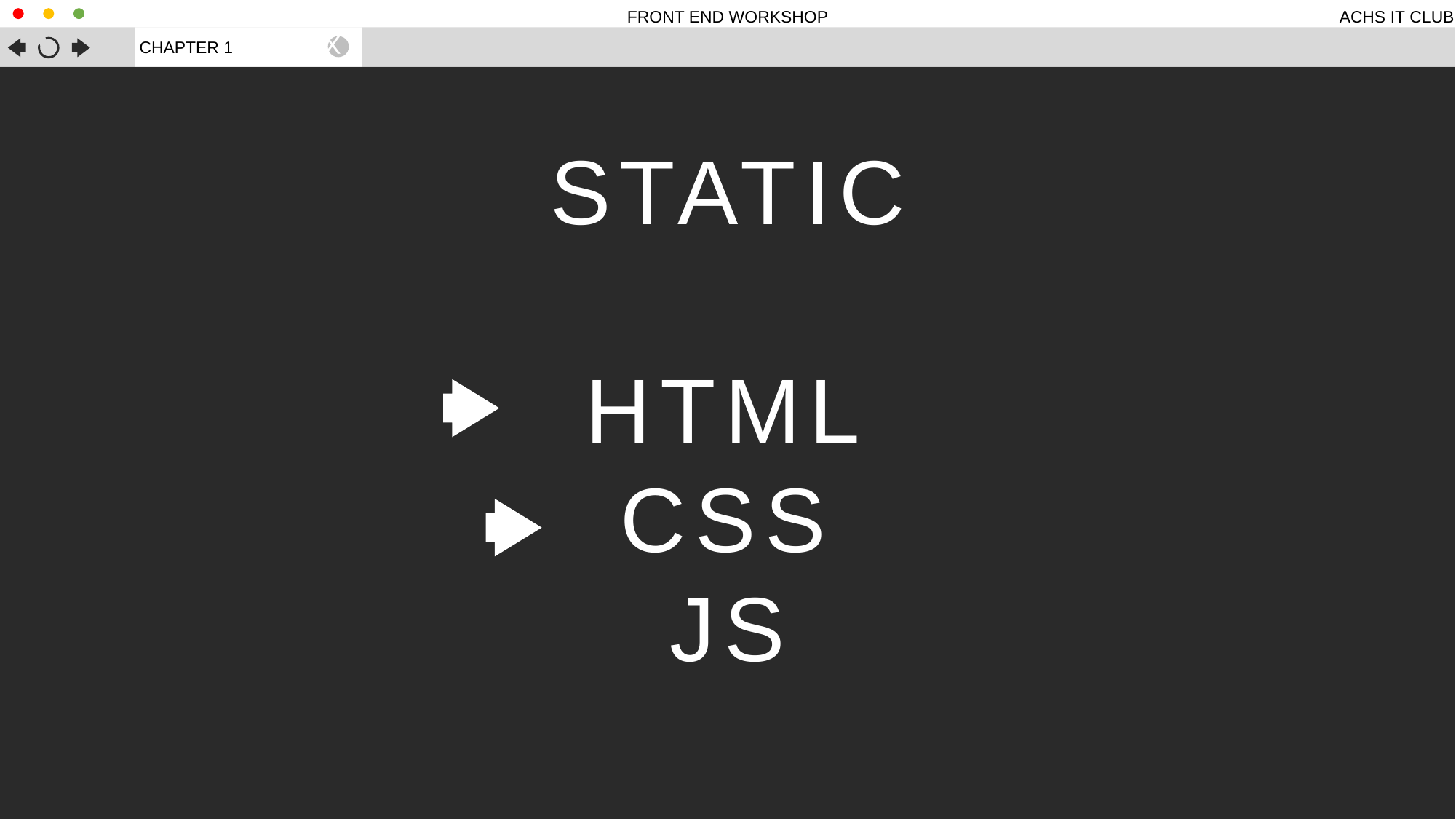

FRONT END WORKSHOP
ACHS IT CLUB

CHAPTER 1
X

STATIC

HTML
CSS
JS